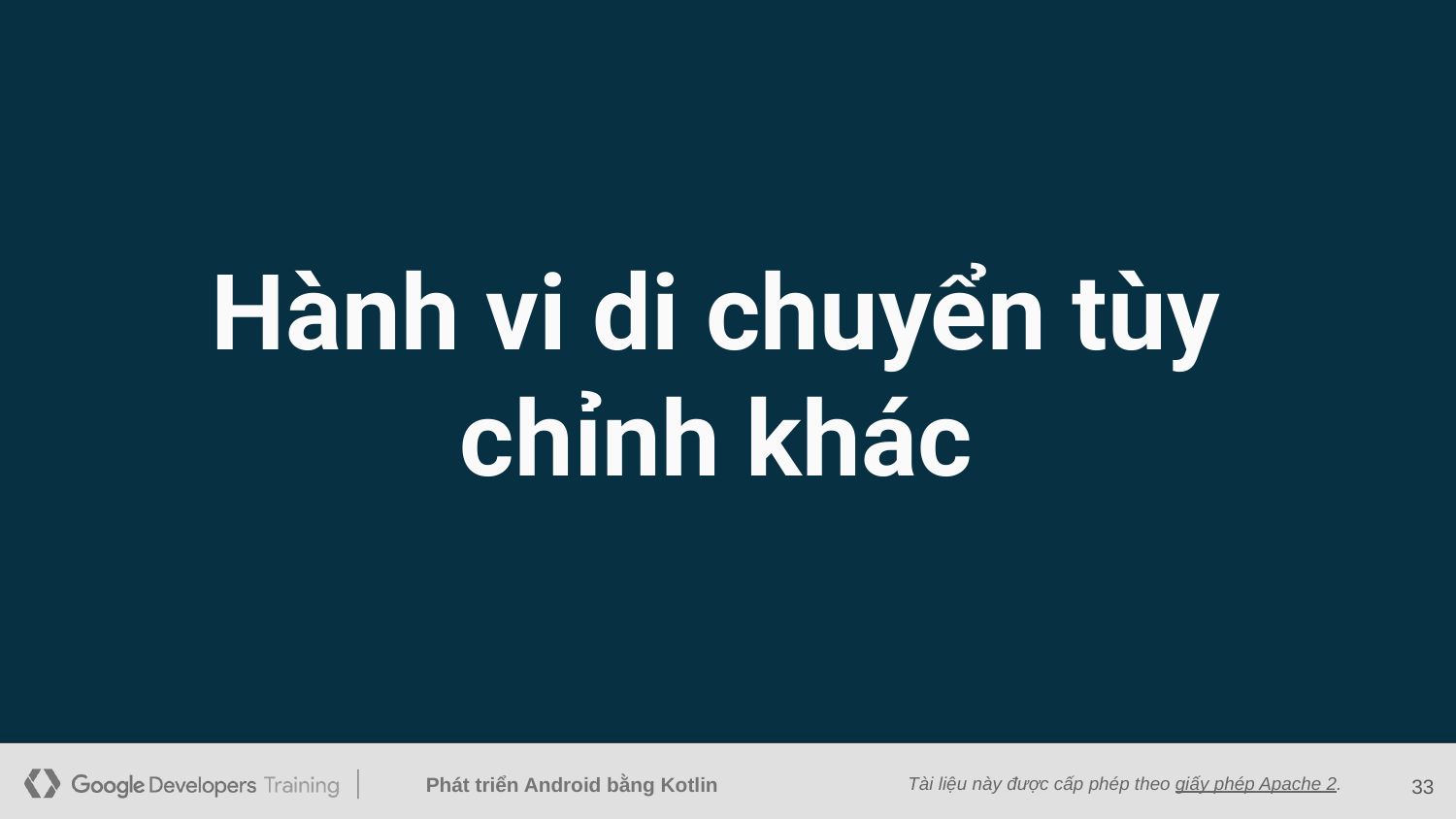

# Hành vi di chuyển tùy chỉnh khác
33